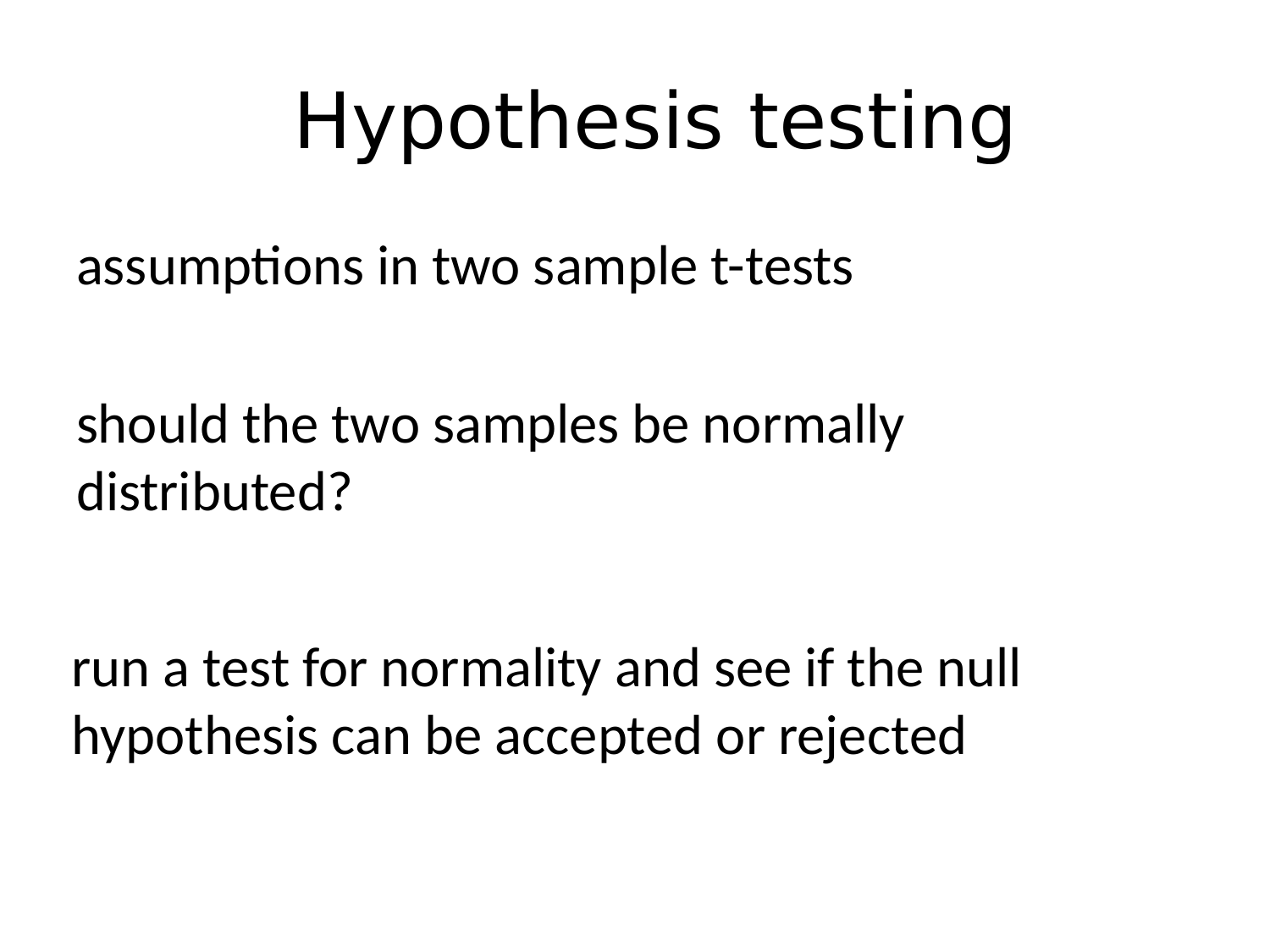

# Hypothesis testing
assumptions in two sample t-tests

should the two samples be normally distributed?

requirement of sample normality is often quoted in many textbooks as an assumption for validity of a t-test

run a test for normality and see if the null
hypothesis can be accepted or rejected